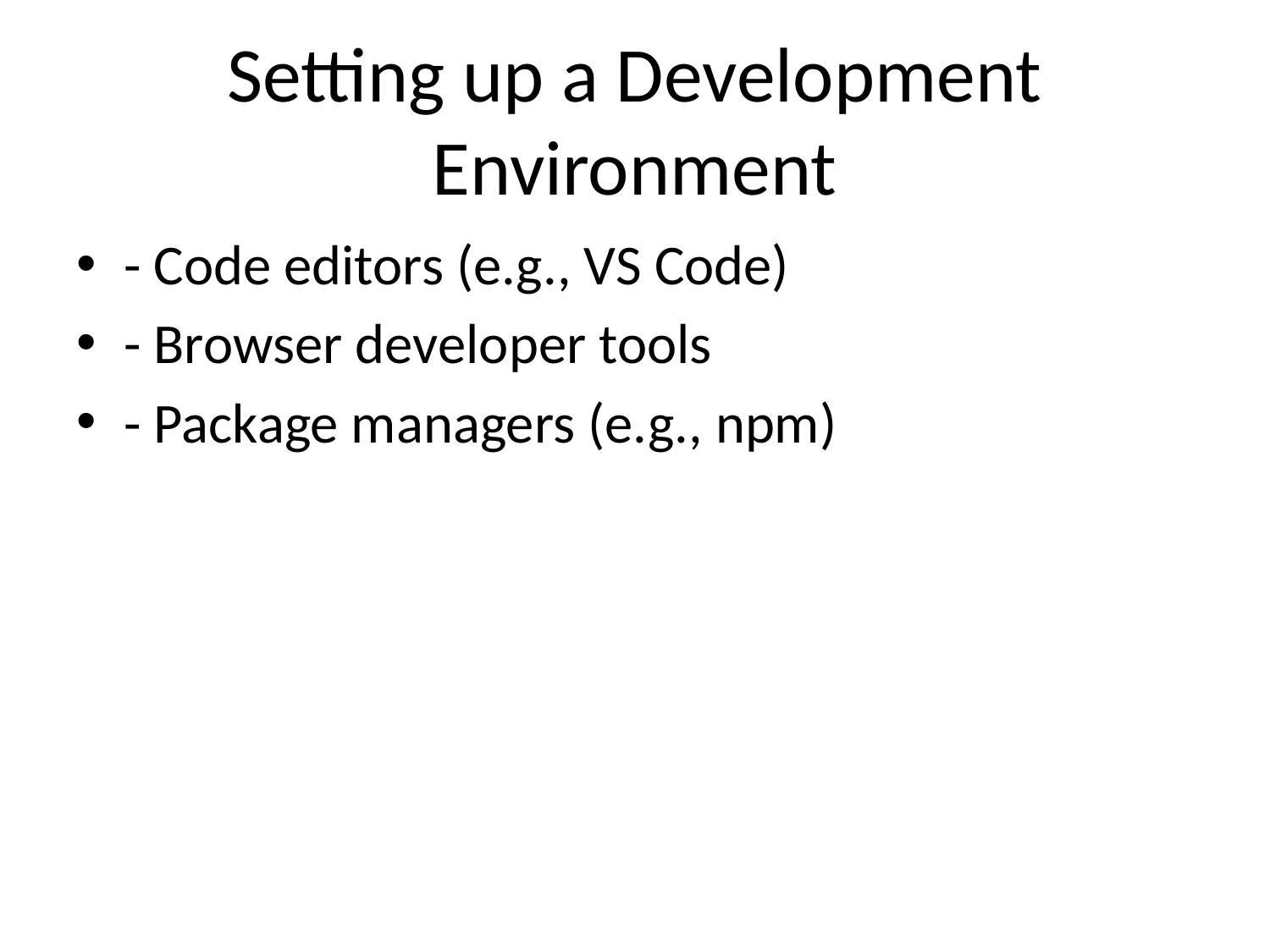

# Setting up a Development Environment
- Code editors (e.g., VS Code)
- Browser developer tools
- Package managers (e.g., npm)